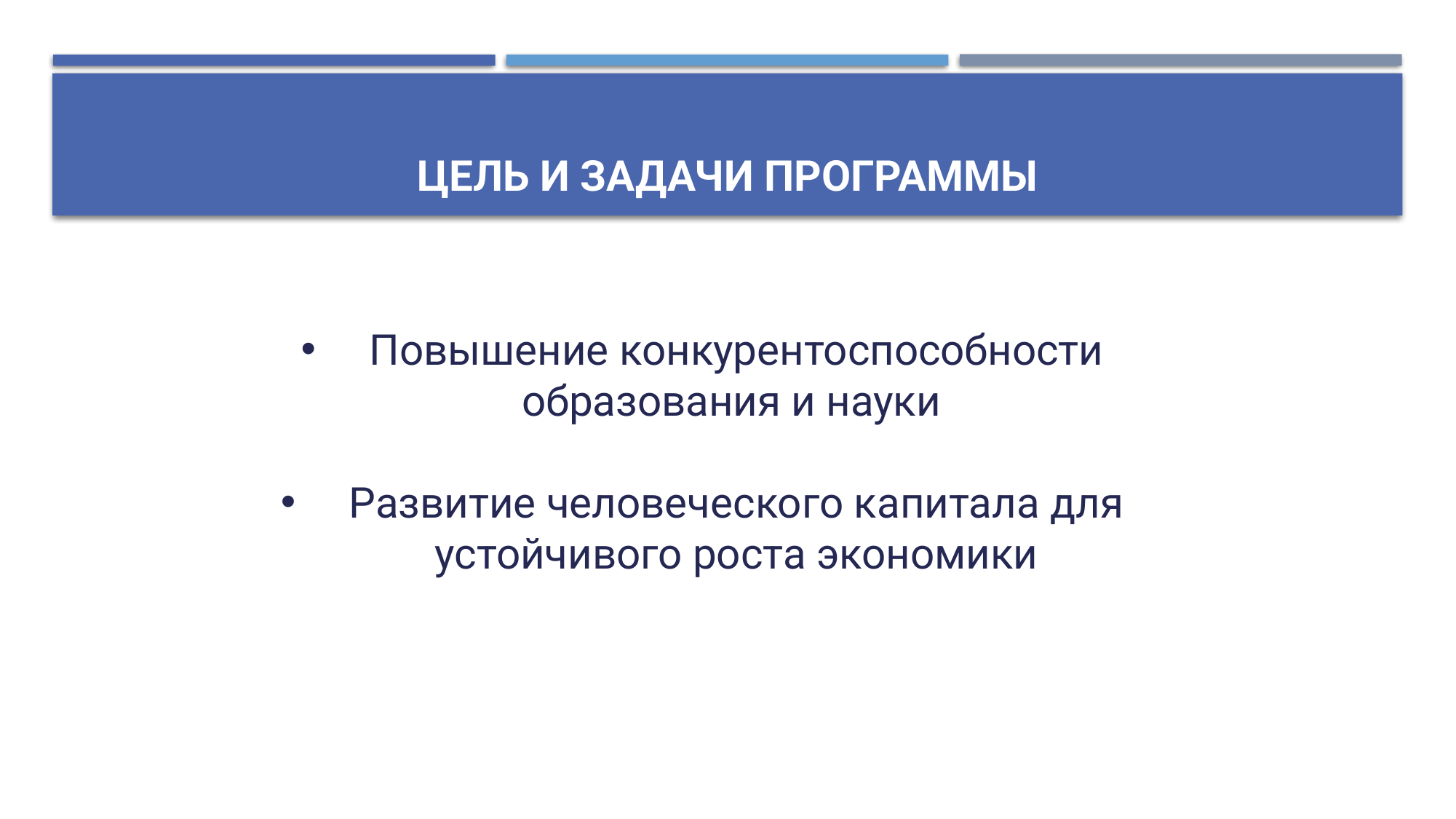

# Цель и Задачи программы
Повышение конкурентоспособности образования и науки

Развитие человеческого капитала для устойчивого роста экономики